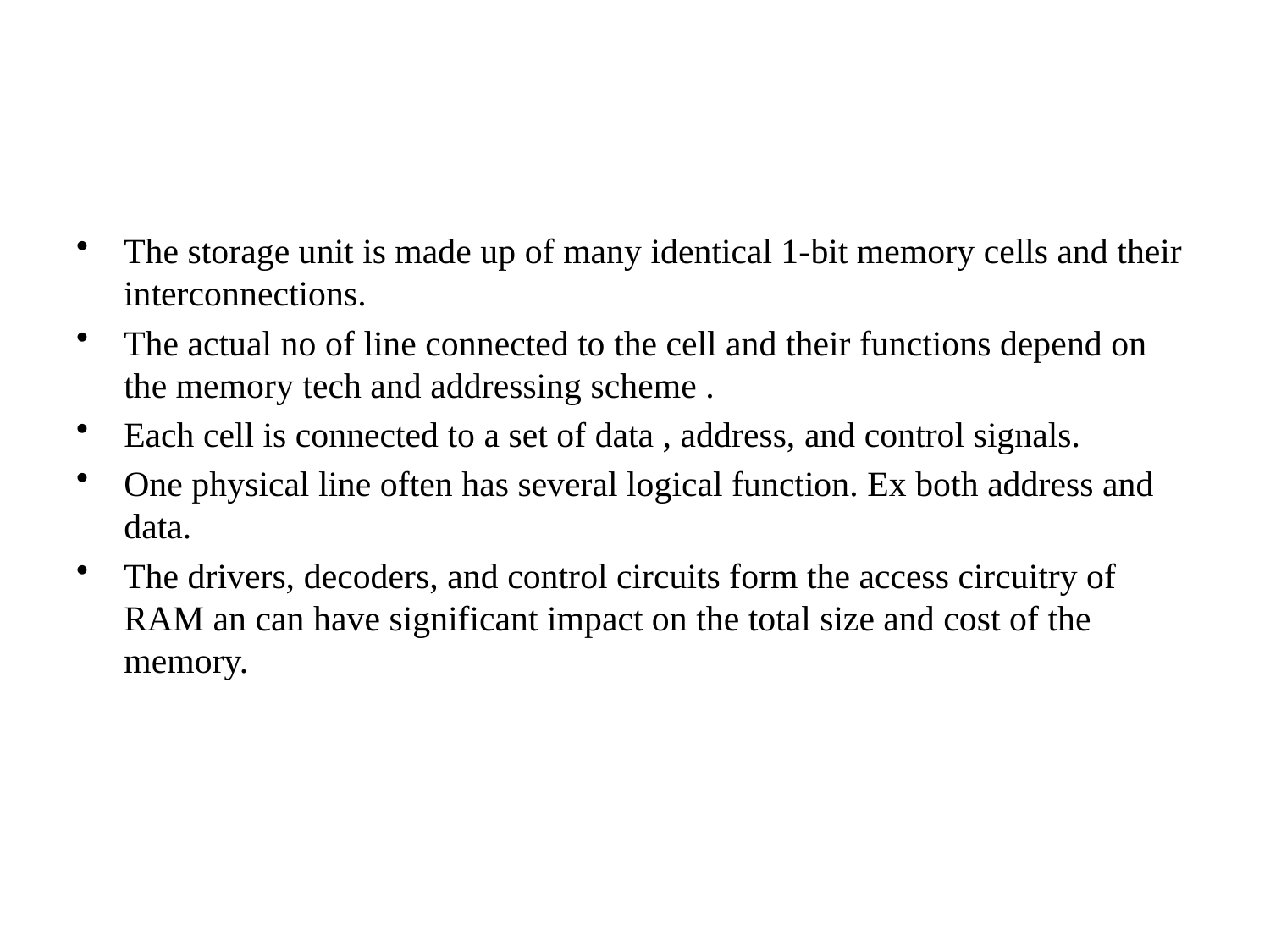

The storage unit is made up of many identical 1-bit memory cells and their interconnections.
The actual no of line connected to the cell and their functions depend on the memory tech and addressing scheme .
Each cell is connected to a set of data , address, and control signals.
One physical line often has several logical function. Ex both address and data.
The drivers, decoders, and control circuits form the access circuitry of  RAM an can have significant impact on the total size and cost of the memory.